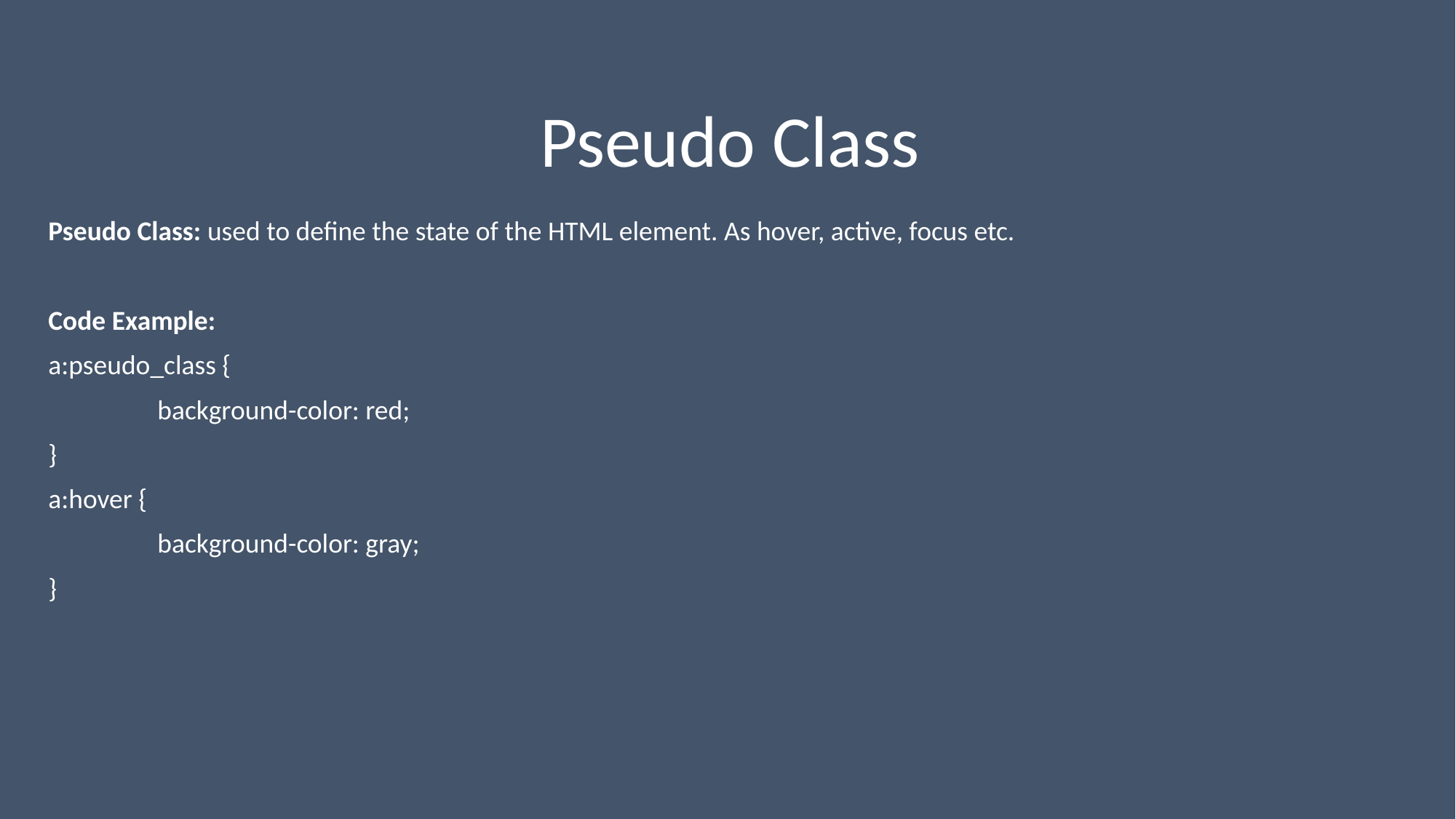

# Pseudo Class
Pseudo Class: used to define the state of the HTML element. As hover, active, focus etc.

Code Example:
a:pseudo_class {
	background-color: red;
}
a:hover {
	background-color: gray;
}